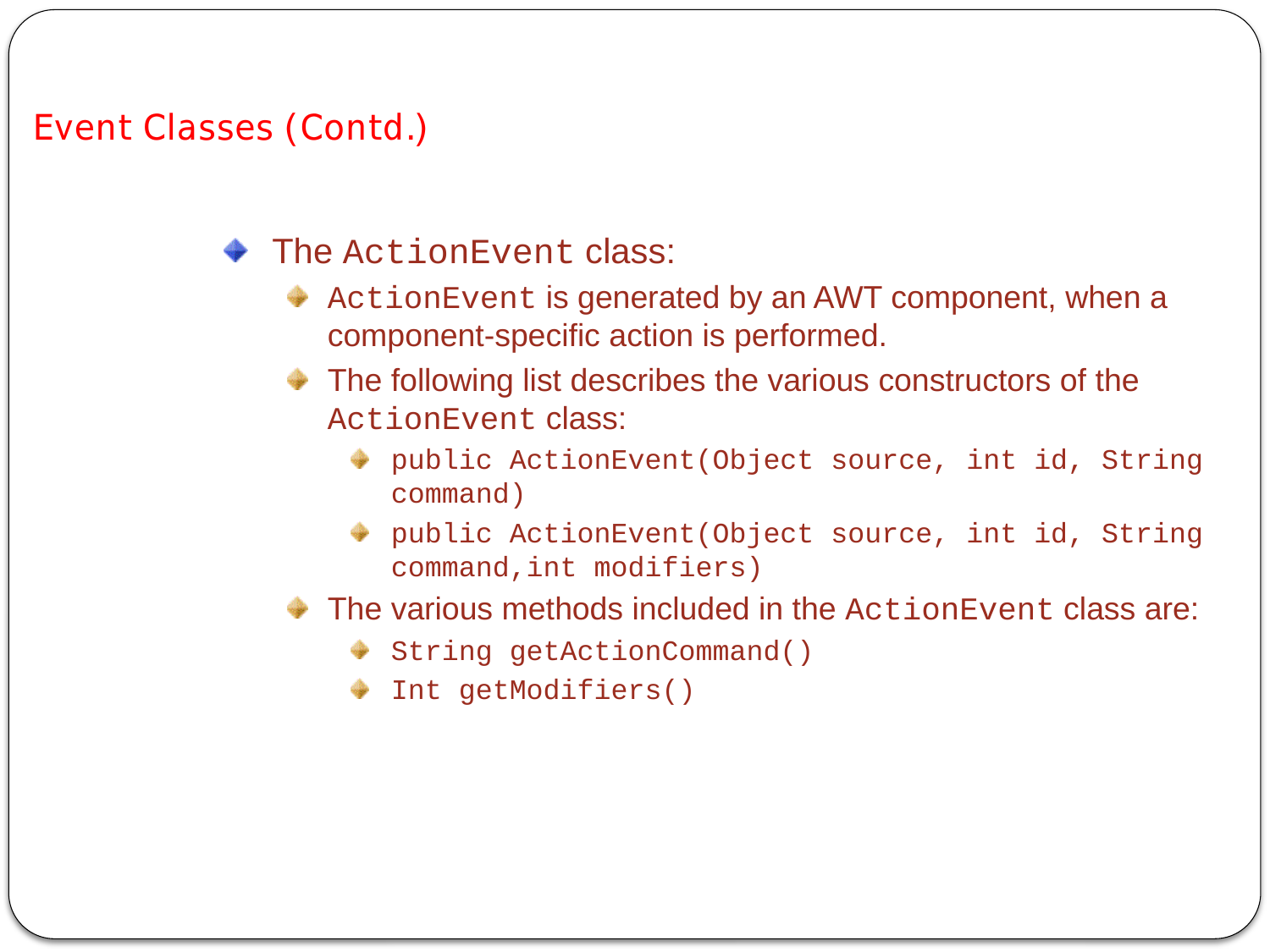

Event Classes (Contd.)
The ActionEvent class:
ActionEvent is generated by an AWT component, when a component-specific action is performed.
The following list describes the various constructors of the ActionEvent class:
public ActionEvent(Object source, int id, String command)
public ActionEvent(Object source, int id, String command,int modifiers)
The various methods included in the ActionEvent class are:
String getActionCommand()
Int getModifiers()